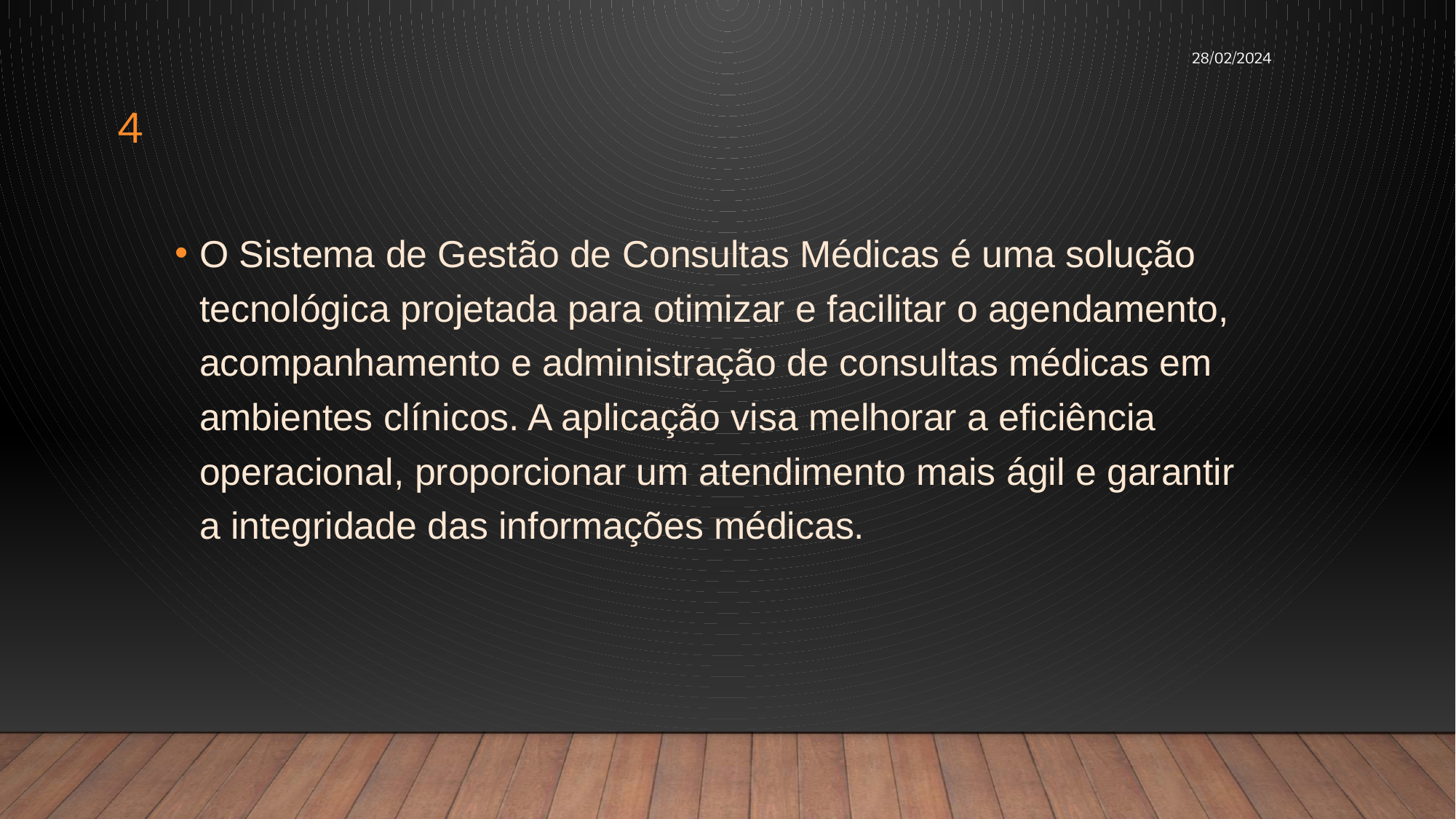

28/02/2024
4
O Sistema de Gestão de Consultas Médicas é uma solução tecnológica projetada para otimizar e facilitar o agendamento, acompanhamento e administração de consultas médicas em ambientes clínicos. A aplicação visa melhorar a eficiência operacional, proporcionar um atendimento mais ágil e garantir a integridade das informações médicas.